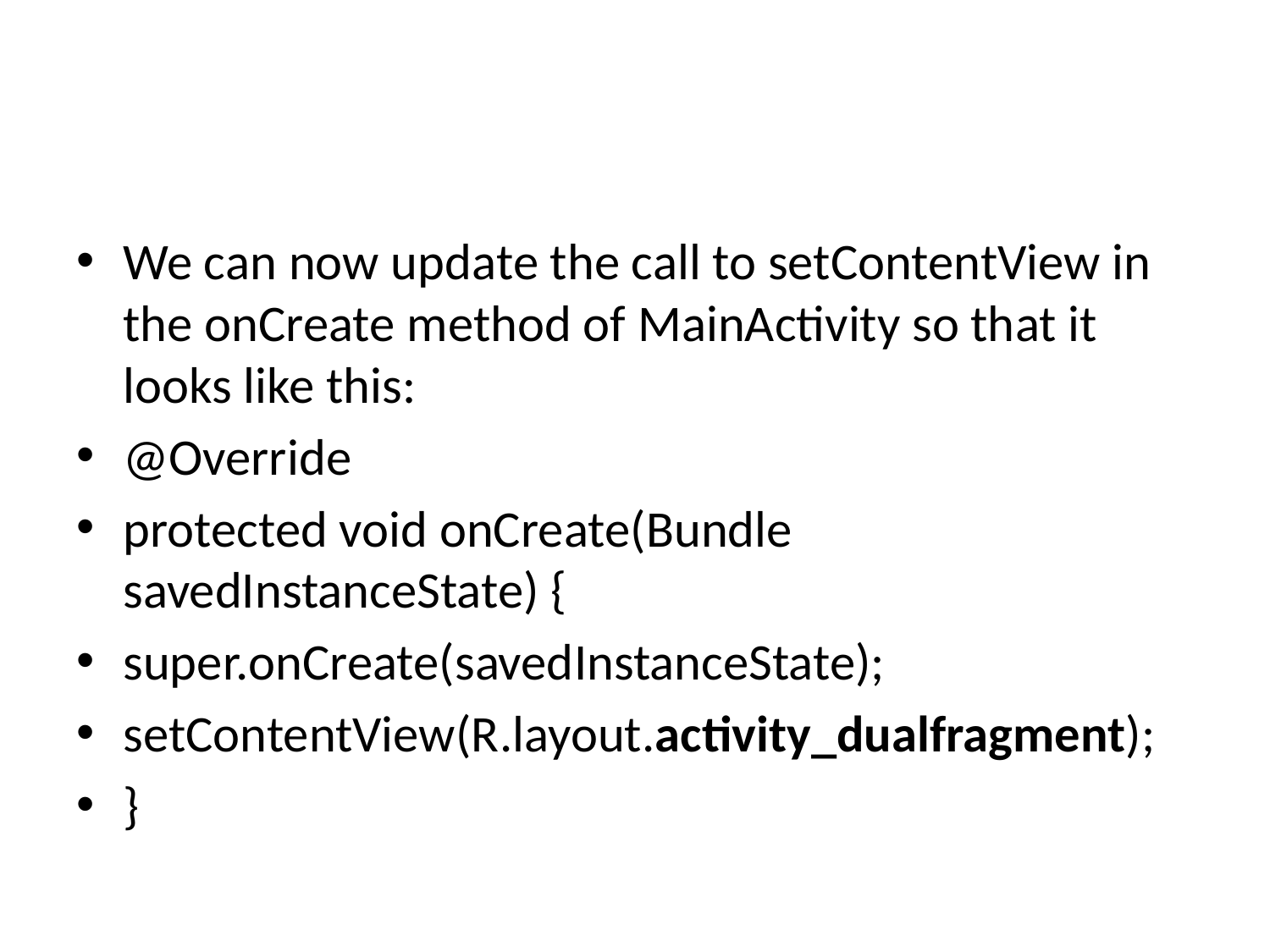

#
We can now update the call to setContentView in the onCreate method of MainActivity so that it looks like this:
@Override
protected void onCreate(Bundle savedInstanceState) {
super.onCreate(savedInstanceState);
setContentView(R.layout.activity_dualfragment);
}